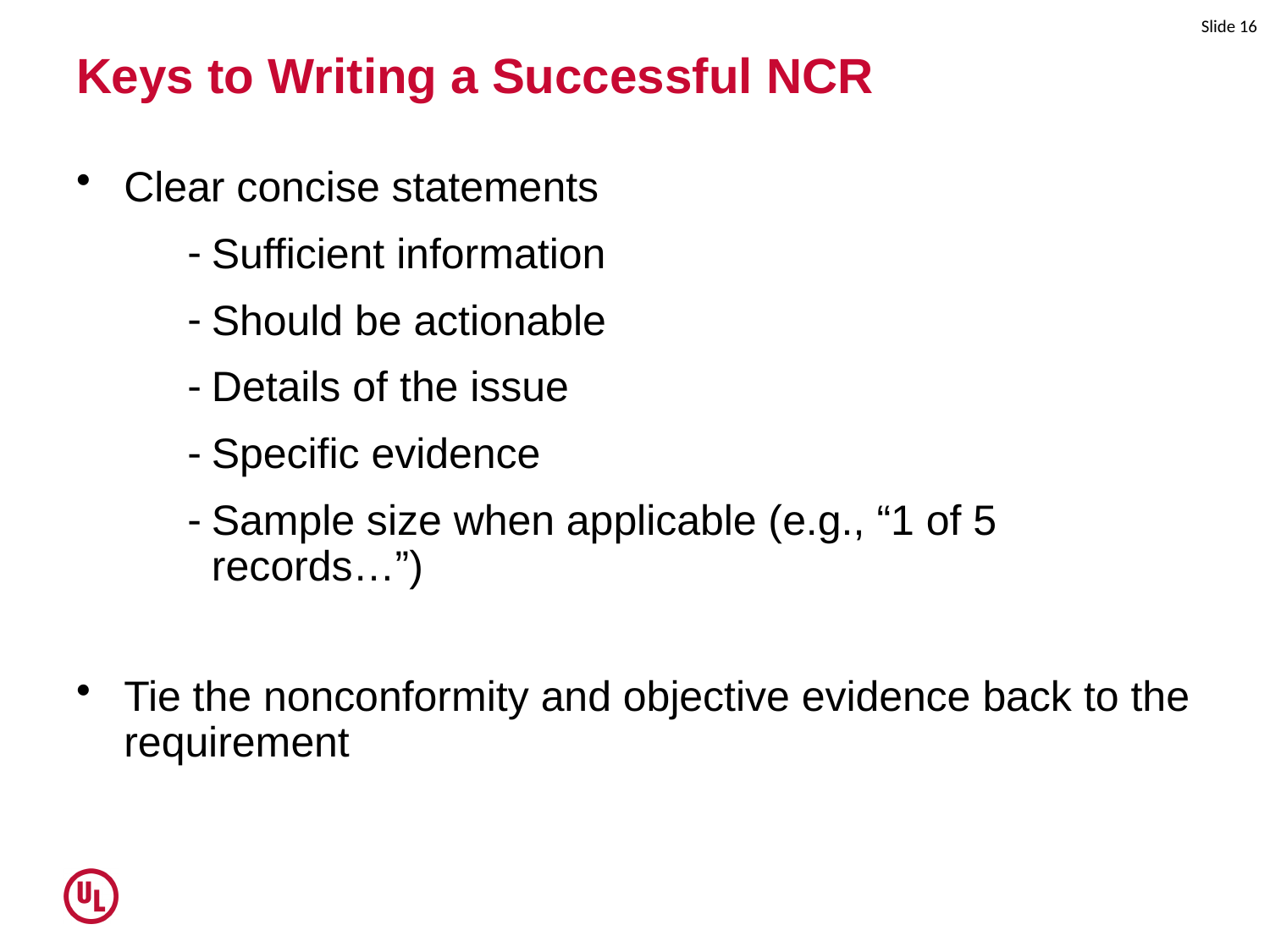

# Keys to Writing a Successful NCR
Clear concise statements
Sufficient information
Should be actionable
Details of the issue
Specific evidence
Sample size when applicable (e.g., “1 of 5 records…”)

Tie the nonconformity and objective evidence back to the requirement